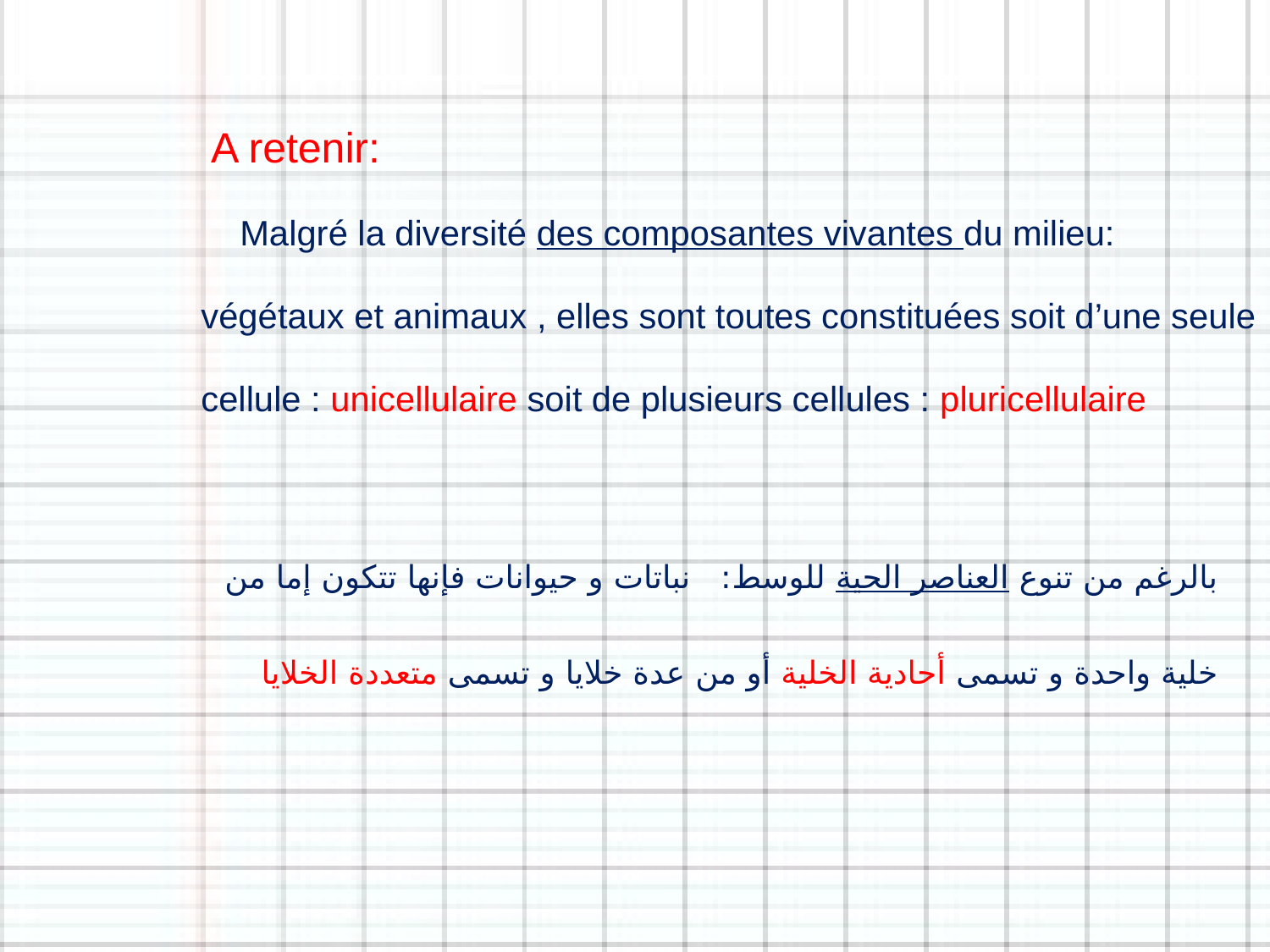

A retenir:
    Malgré la diversité des composantes vivantes du milieu: végétaux et animaux , elles sont toutes constituées soit d’une seule cellule : unicellulaire soit de plusieurs cellules : pluricellulaire
بالرغم من تنوع العناصر الحية للوسط:   نباتات و حيوانات فإنها تتكون إما من خلية واحدة و تسمى أحادية الخلية أو من عدة خلايا و تسمى متعددة الخلايا